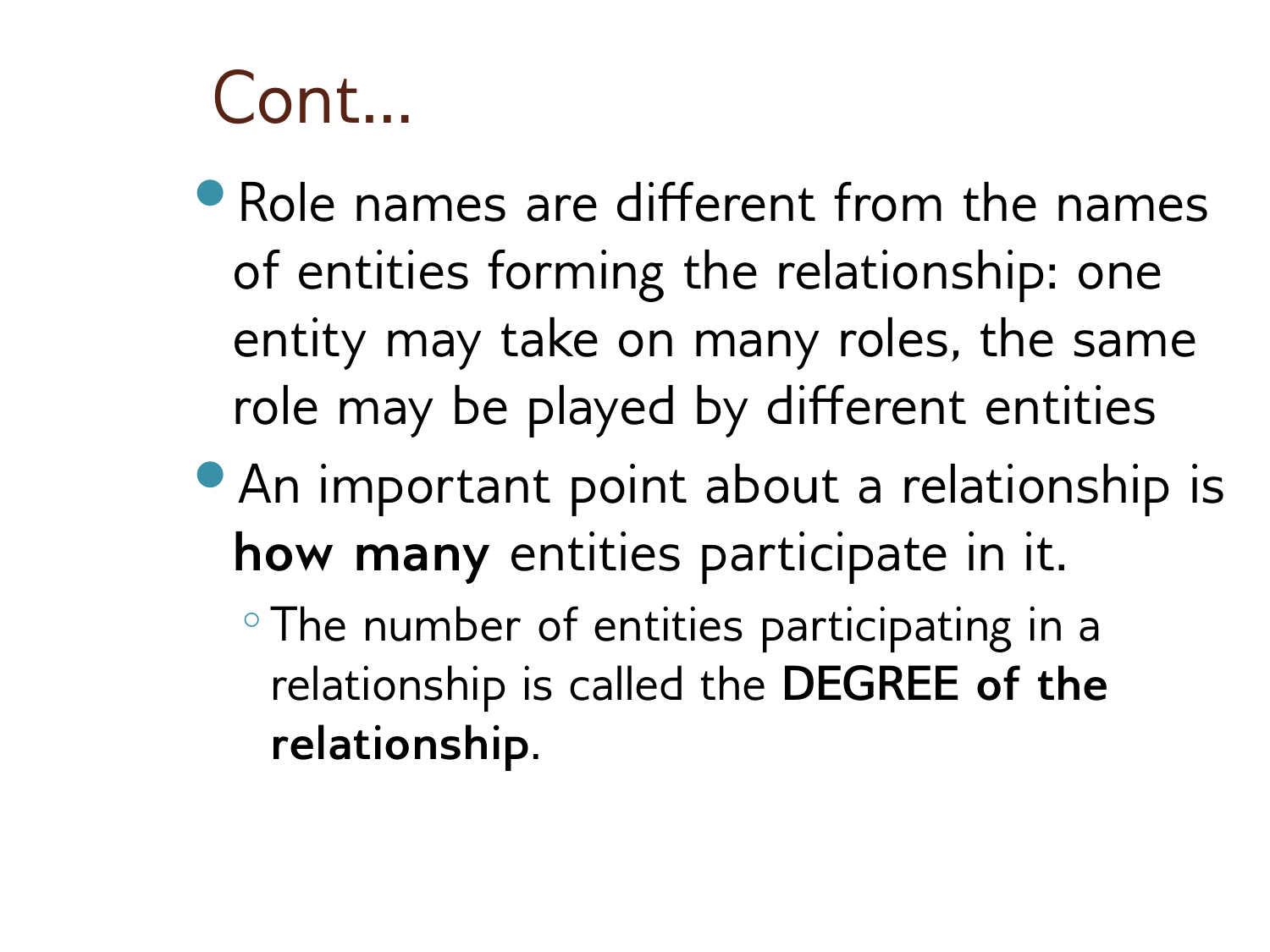

# Cont…
Role names are different from the names of entities forming the relationship: one entity may take on many roles, the same role may be played by different entities
An important point about a relationship is how many entities participate in it.
The number of entities participating in a relationship is called the DEGREE of the relationship.